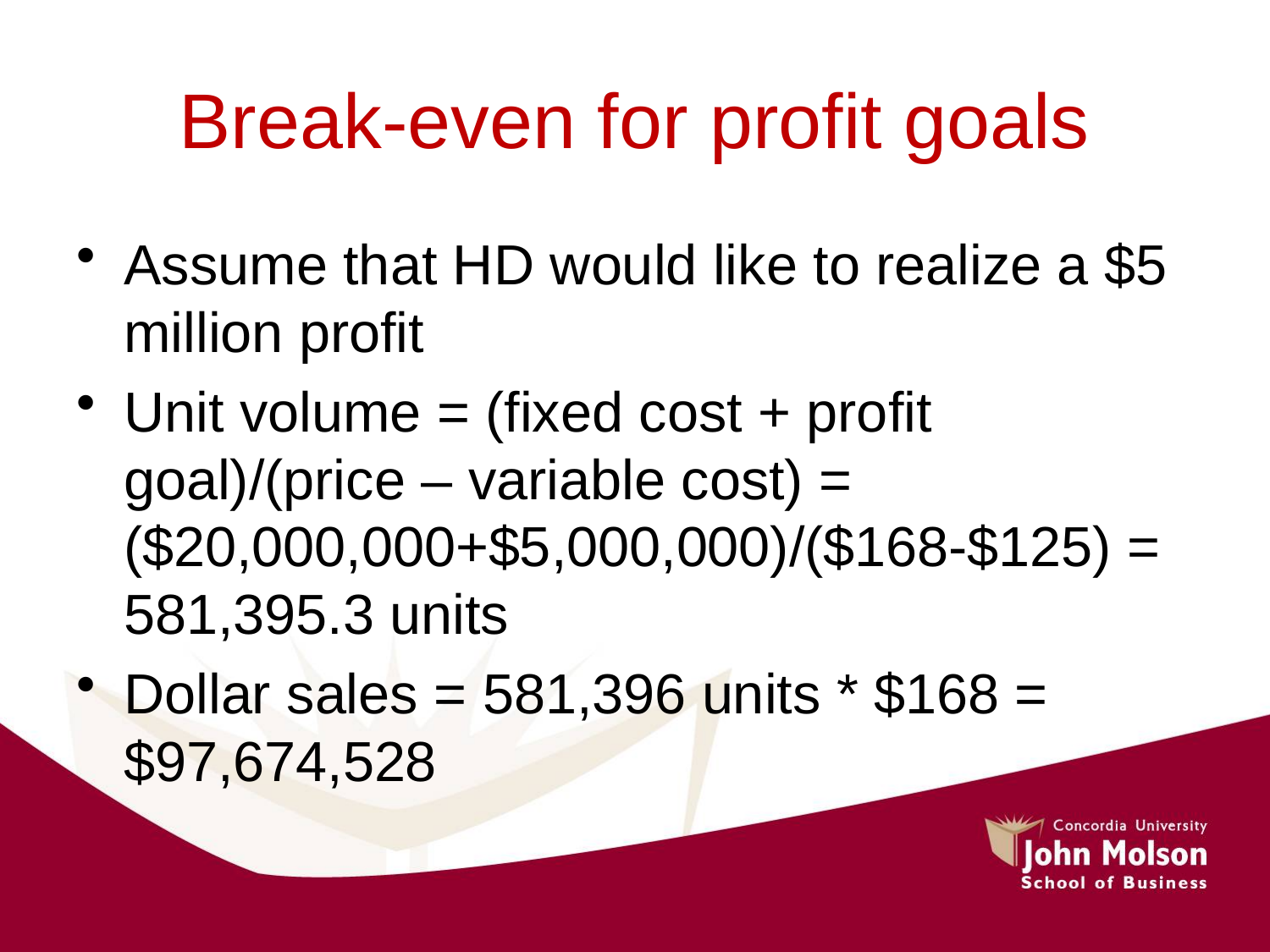

# Break-even for profit goals
Assume that HD would like to realize a $5 million profit
Unit volume = (fixed cost + profit goal)/(price – variable cost) = ($20,000,000+$5,000,000)/($168-$125) = 581,395.3 units
Dollar sales = 581,396 units * $168 = $97,674,528